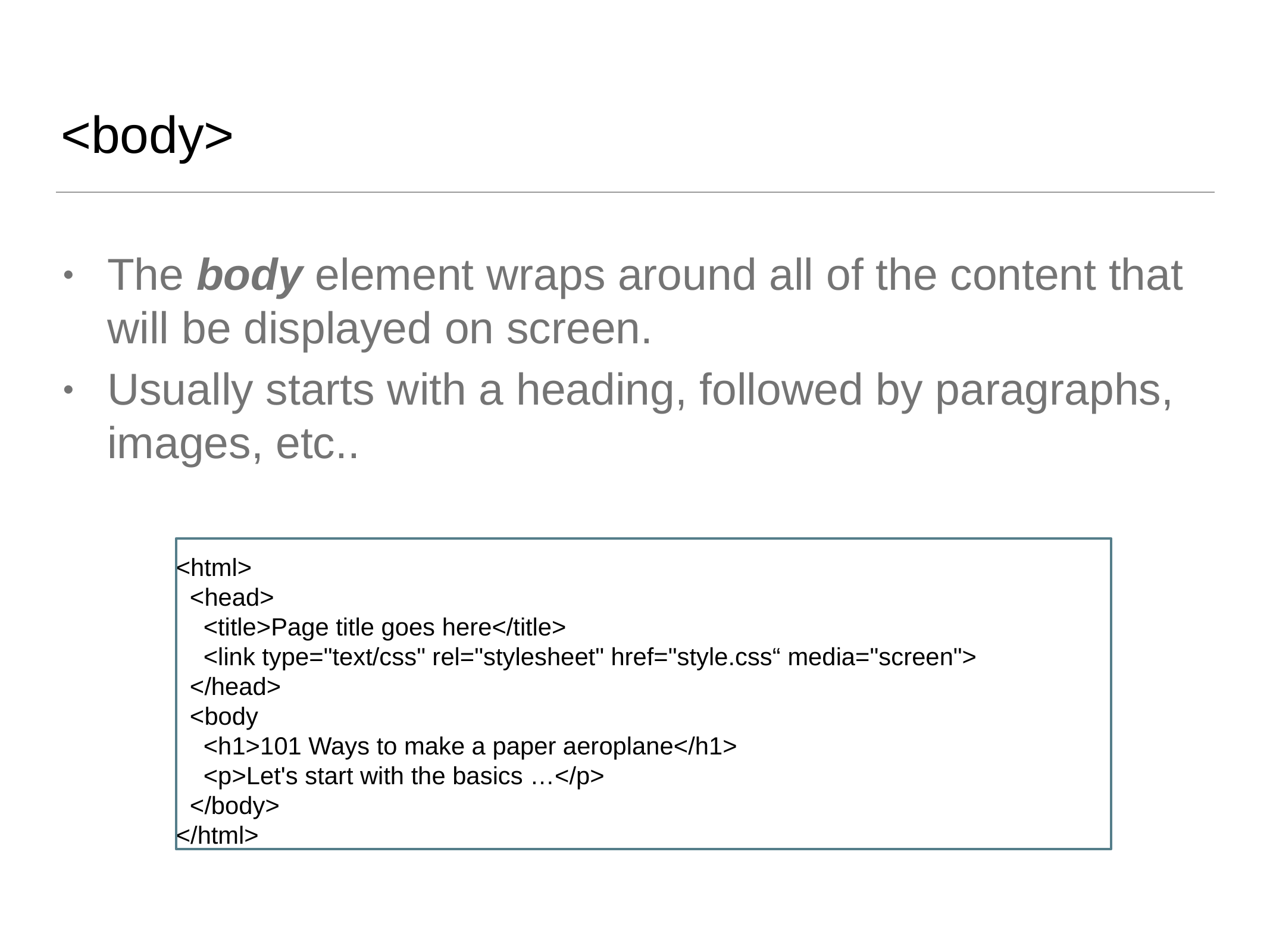

# <body>
The body element wraps around all of the content that will be displayed on screen.
Usually starts with a heading, followed by paragraphs, images, etc..
<html>
  <head>
    <title>Page title goes here</title>
    <link type="text/css" rel="stylesheet" href="style.css“ media="screen">
  </head>
  <body
    <h1>101 Ways to make a paper aeroplane</h1>
    <p>Let's start with the basics …</p>
  </body>
</html>